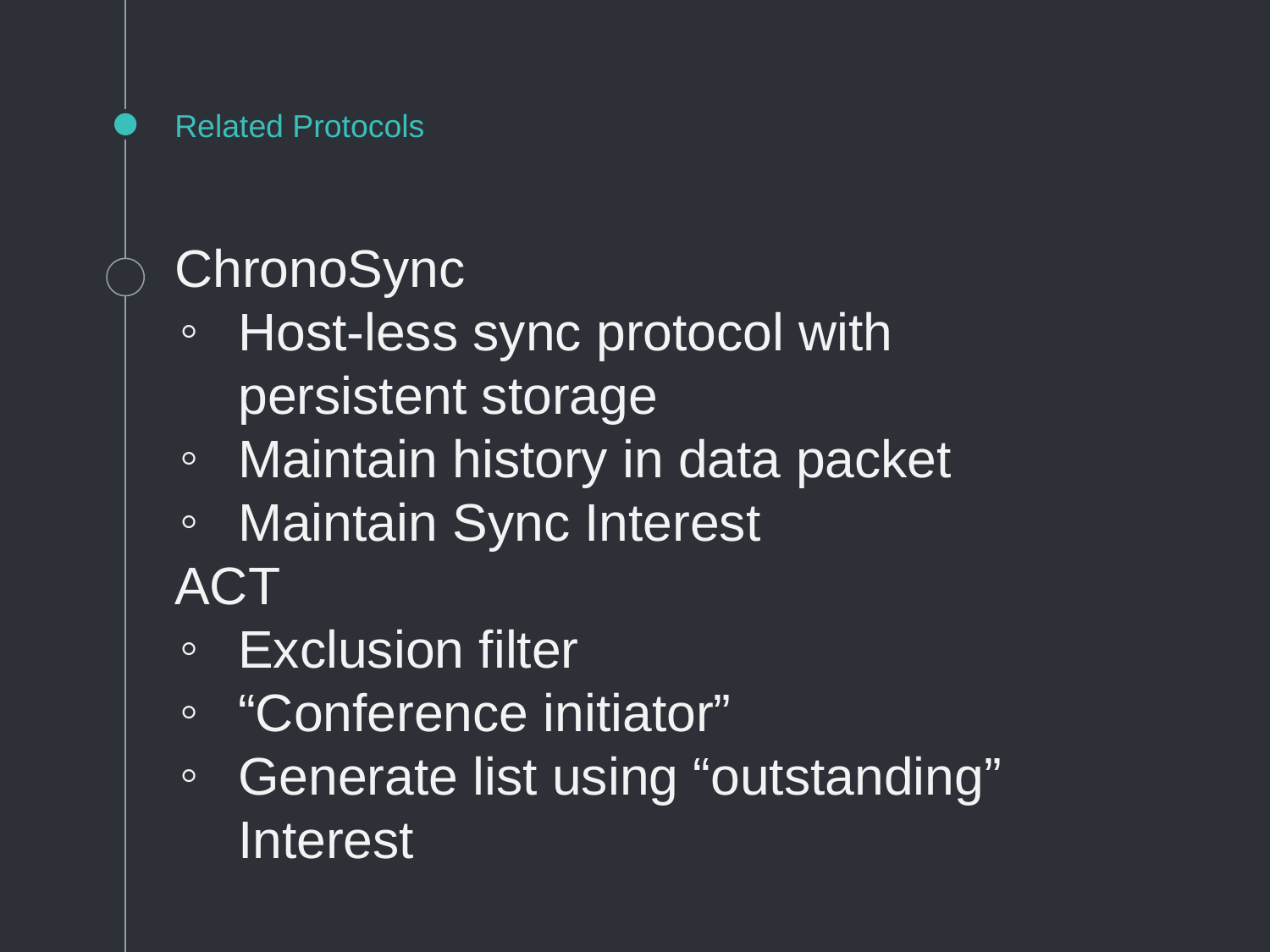

# Related Protocols
ChronoSync
Host-less sync protocol with persistent storage
Maintain history in data packet
Maintain Sync Interest
ACT
Exclusion filter
“Conference initiator”
Generate list using “outstanding” Interest